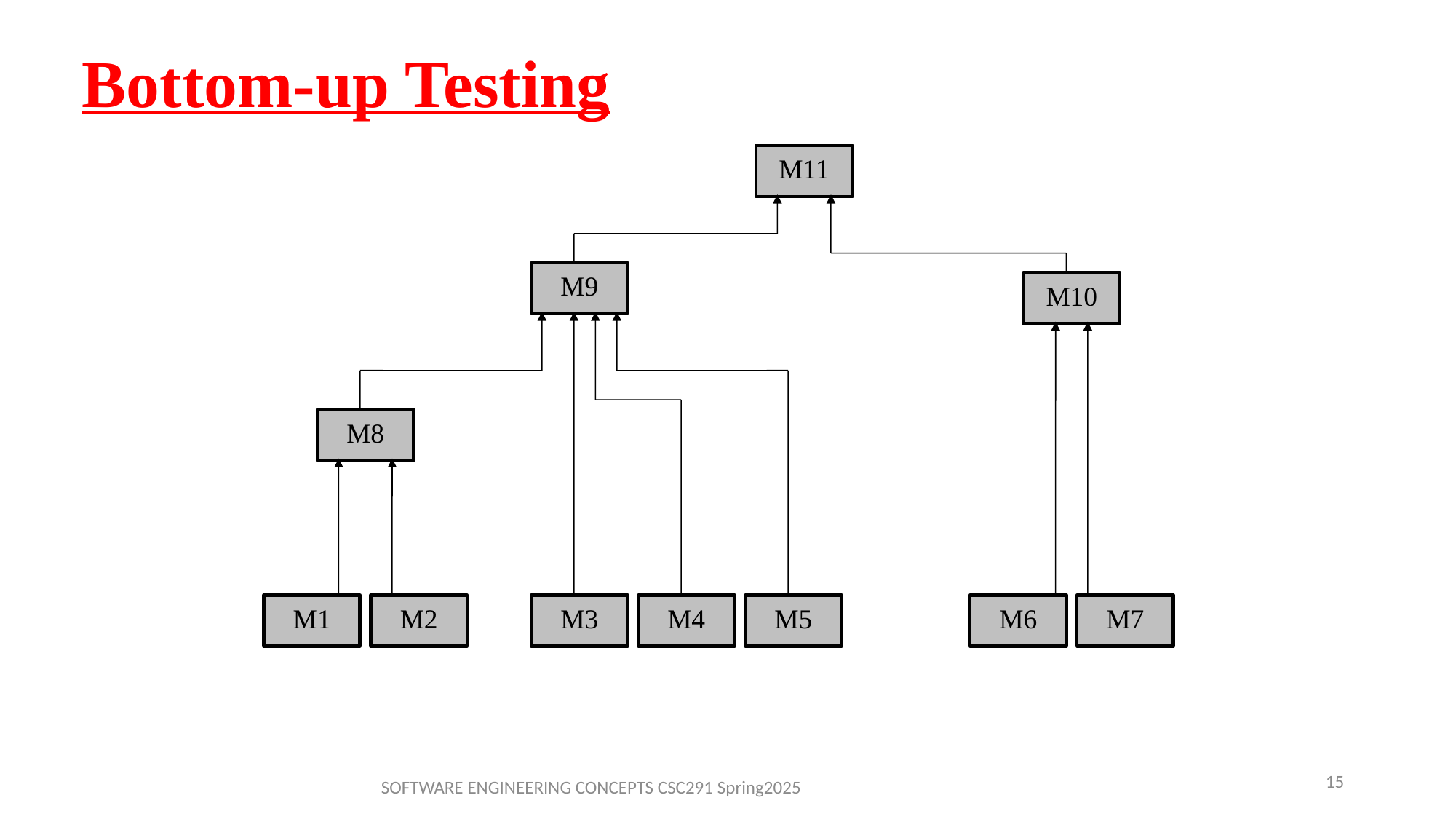

# Bottom-up Testing
M11

M9
M10

M8

M1
M2
M3
M4
M5
M6
M7
15
SOFTWARE ENGINEERING CONCEPTS CSC291 Spring2025